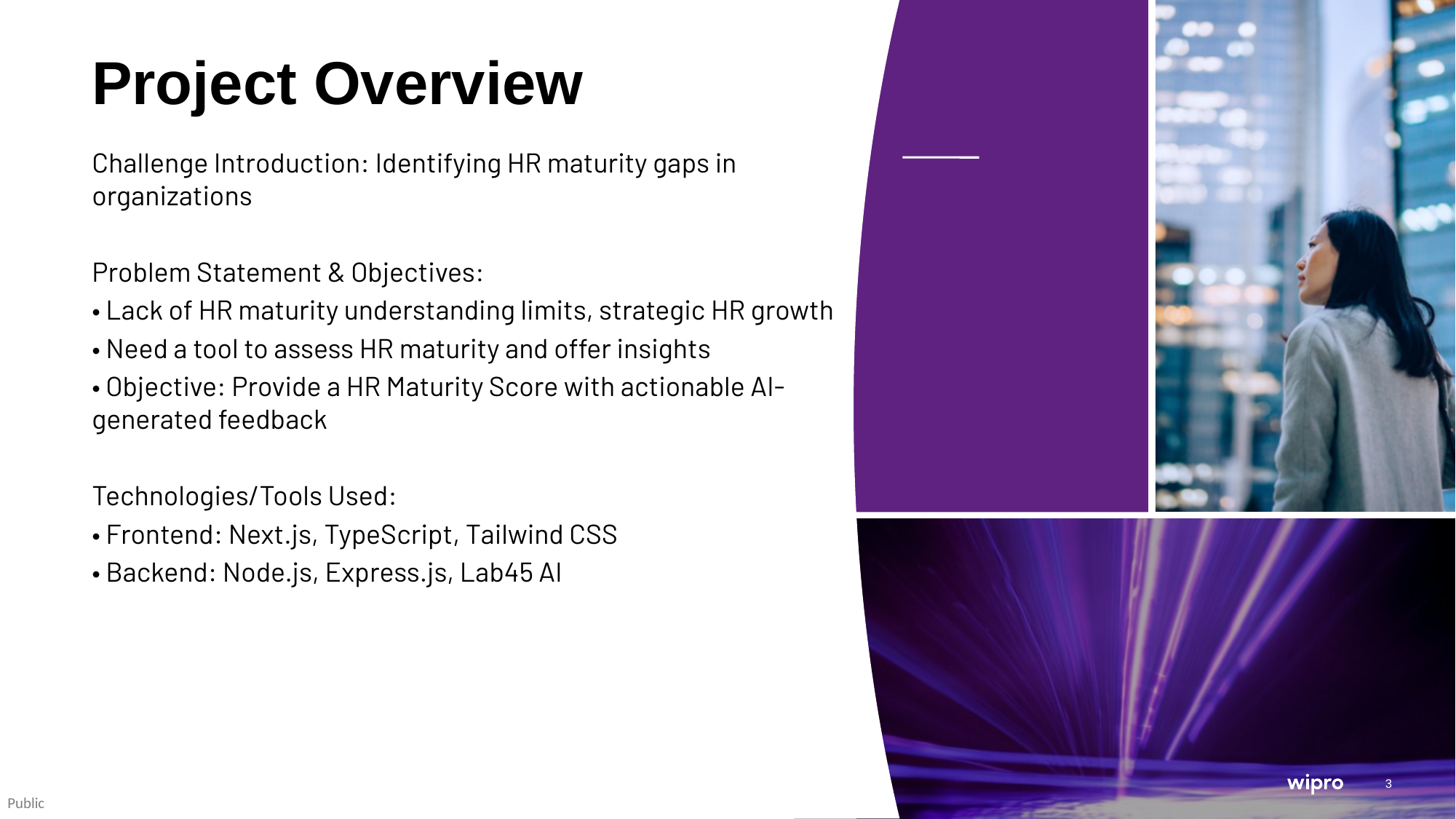

# Project Overview
Challenge Introduction: Identifying HR maturity gaps in organizations

Problem Statement & Objectives:
• Lack of HR maturity understanding limits, strategic HR growth
• Need a tool to assess HR maturity and offer insights
• Objective: Provide a HR Maturity Score with actionable AI-generated feedback

Technologies/Tools Used:
• Frontend: Next.js, TypeScript, Tailwind CSS
• Backend: Node.js, Express.js, Lab45 AI